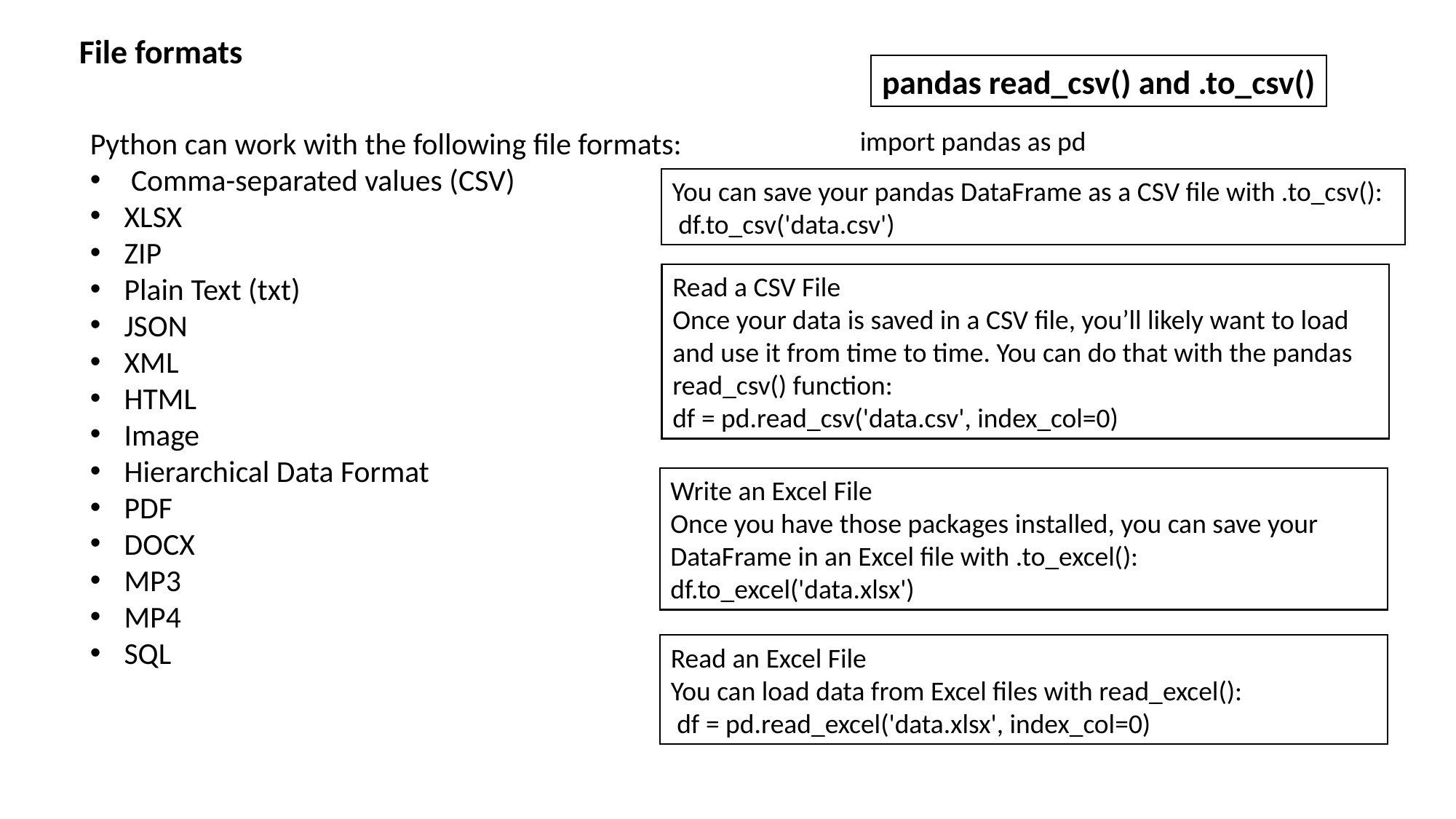

File formats
pandas read_csv() and .to_csv()
Python can work with the following file formats:
Comma-separated values (CSV)
XLSX
ZIP
Plain Text (txt)
JSON
XML
HTML
Image
Hierarchical Data Format
PDF
DOCX
MP3
MP4
SQL
import pandas as pd
You can save your pandas DataFrame as a CSV file with .to_csv():
 df.to_csv('data.csv')
Read a CSV File
Once your data is saved in a CSV file, you’ll likely want to load and use it from time to time. You can do that with the pandas read_csv() function:
df = pd.read_csv('data.csv', index_col=0)
Write an Excel File
Once you have those packages installed, you can save your DataFrame in an Excel file with .to_excel():
df.to_excel('data.xlsx')
Read an Excel File
You can load data from Excel files with read_excel():
 df = pd.read_excel('data.xlsx', index_col=0)